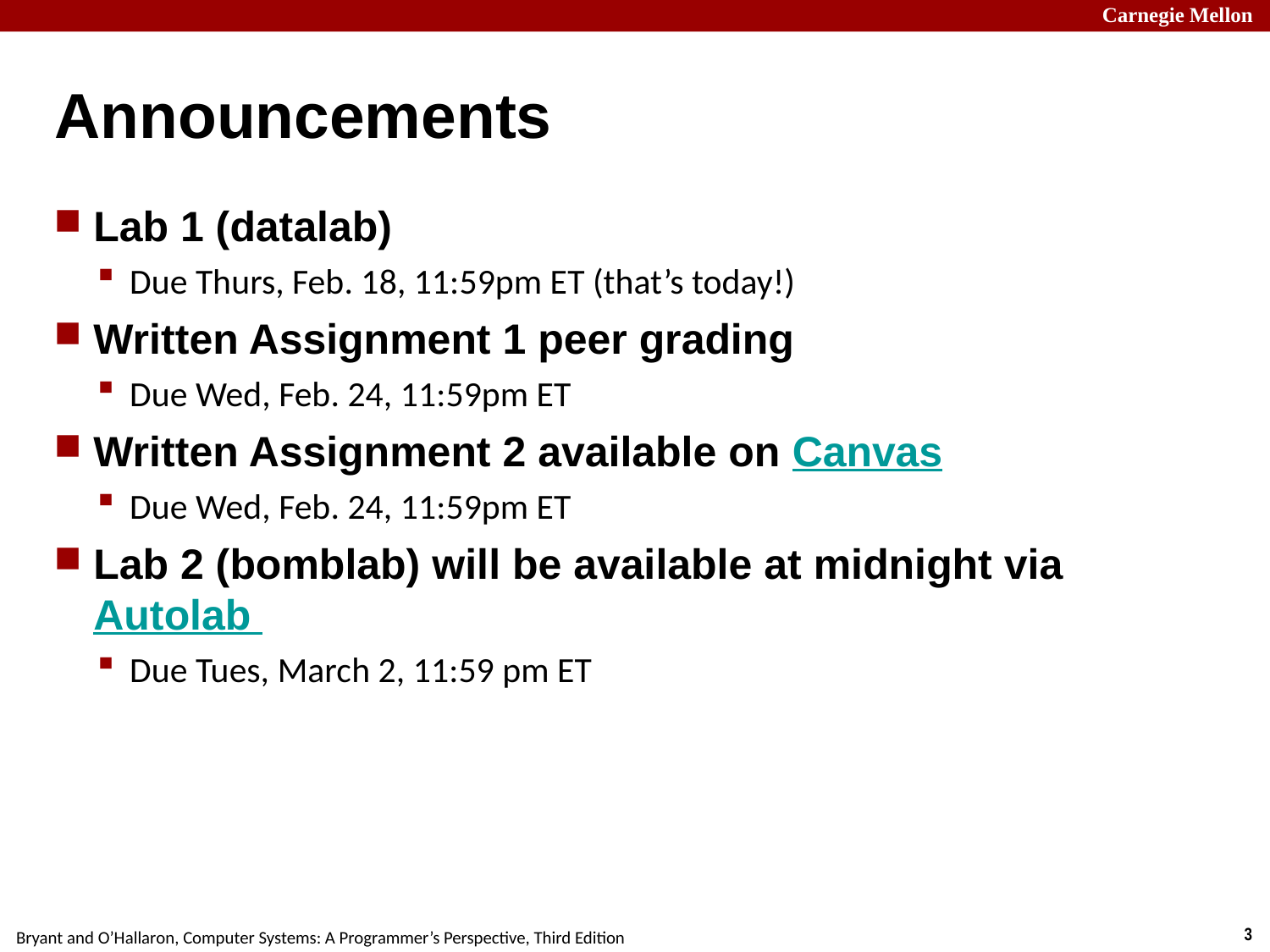

# Announcements
Lab 1 (datalab)
Due Thurs, Feb. 18, 11:59pm ET (that’s today!)
Written Assignment 1 peer grading
Due Wed, Feb. 24, 11:59pm ET
Written Assignment 2 available on Canvas
Due Wed, Feb. 24, 11:59pm ET
Lab 2 (bomblab) will be available at midnight via Autolab
Due Tues, March 2, 11:59 pm ET